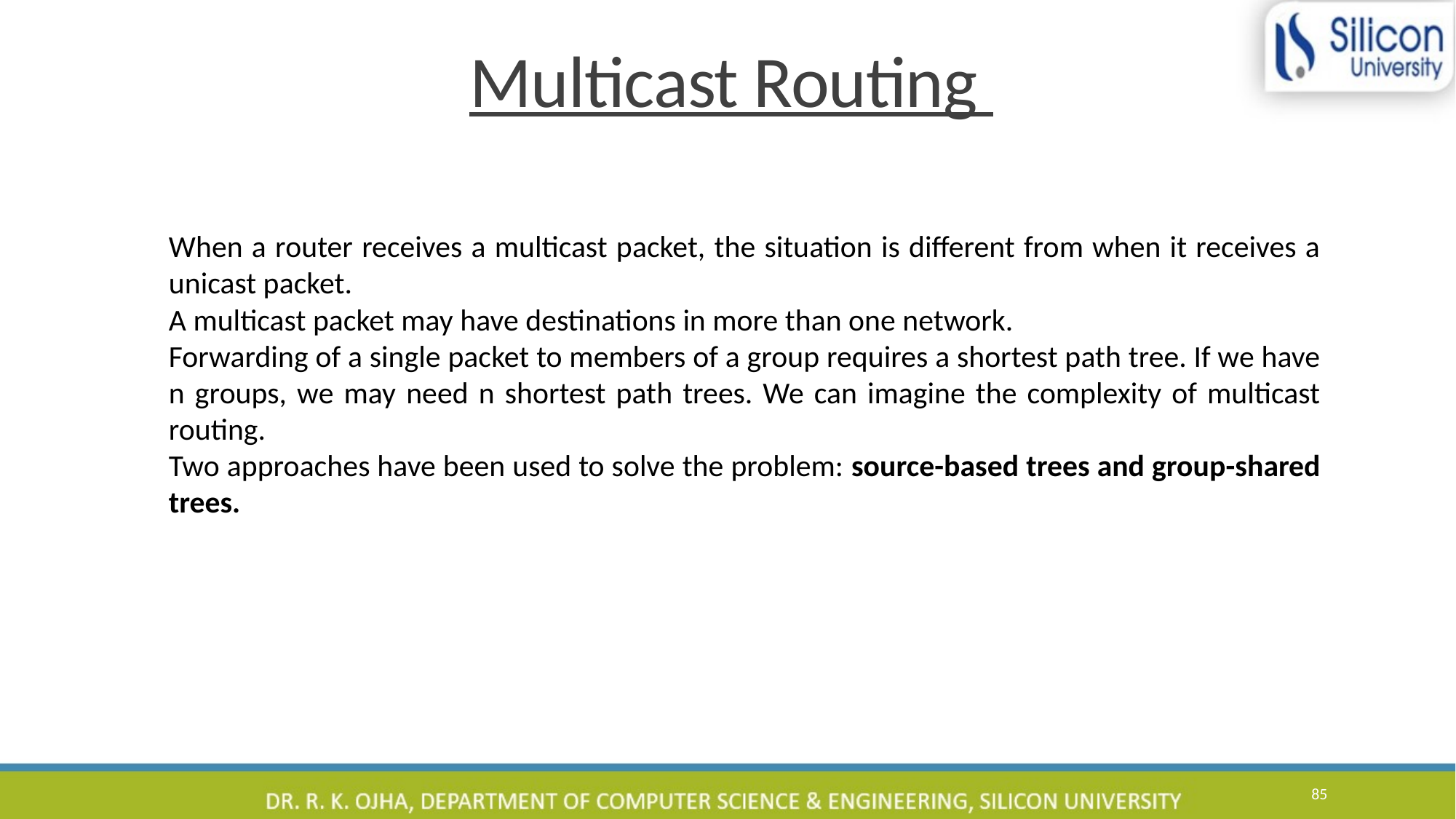

# Multicast Routing
When a router receives a multicast packet, the situation is different from when it receives a unicast packet.
A multicast packet may have destinations in more than one network.
Forwarding of a single packet to members of a group requires a shortest path tree. If we have n groups, we may need n shortest path trees. We can imagine the complexity of multicast routing.
Two approaches have been used to solve the problem: source-based trees and group-shared trees.
85